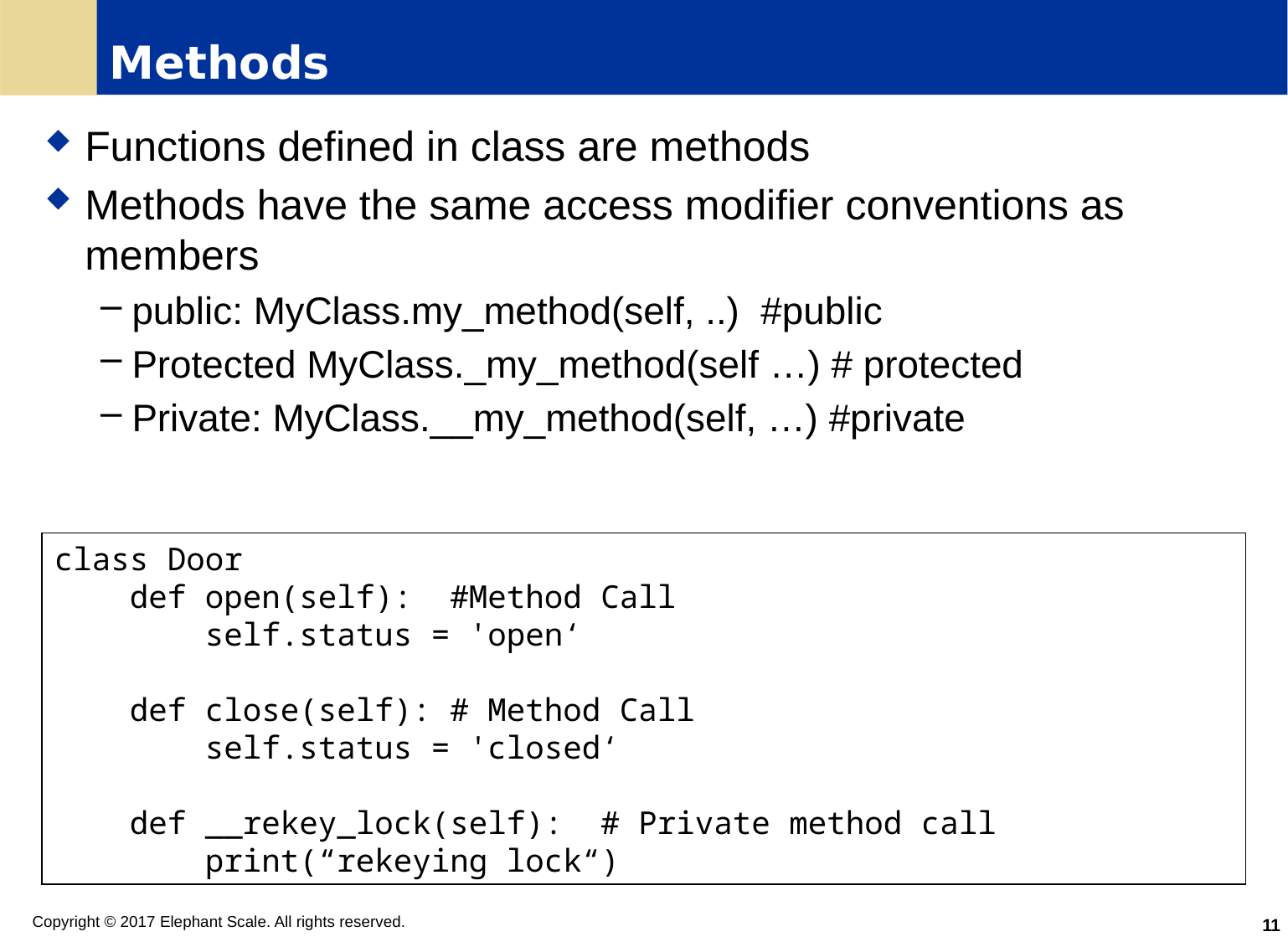

# Methods
Functions defined in class are methods
Methods have the same access modifier conventions as members
public: MyClass.my_method(self, ..)  #public
Protected MyClass._my_method(self …) # protected
Private: MyClass.__my_method(self, …) #private

class Door
    def open(self):  #Method Call
        self.status = 'open‘

    def close(self): # Method Call
        self.status = 'closed‘

    def __rekey_lock(self):  # Private method call
        print(“rekeying lock“)
11
Copyright © 2017 Elephant Scale. All rights reserved.